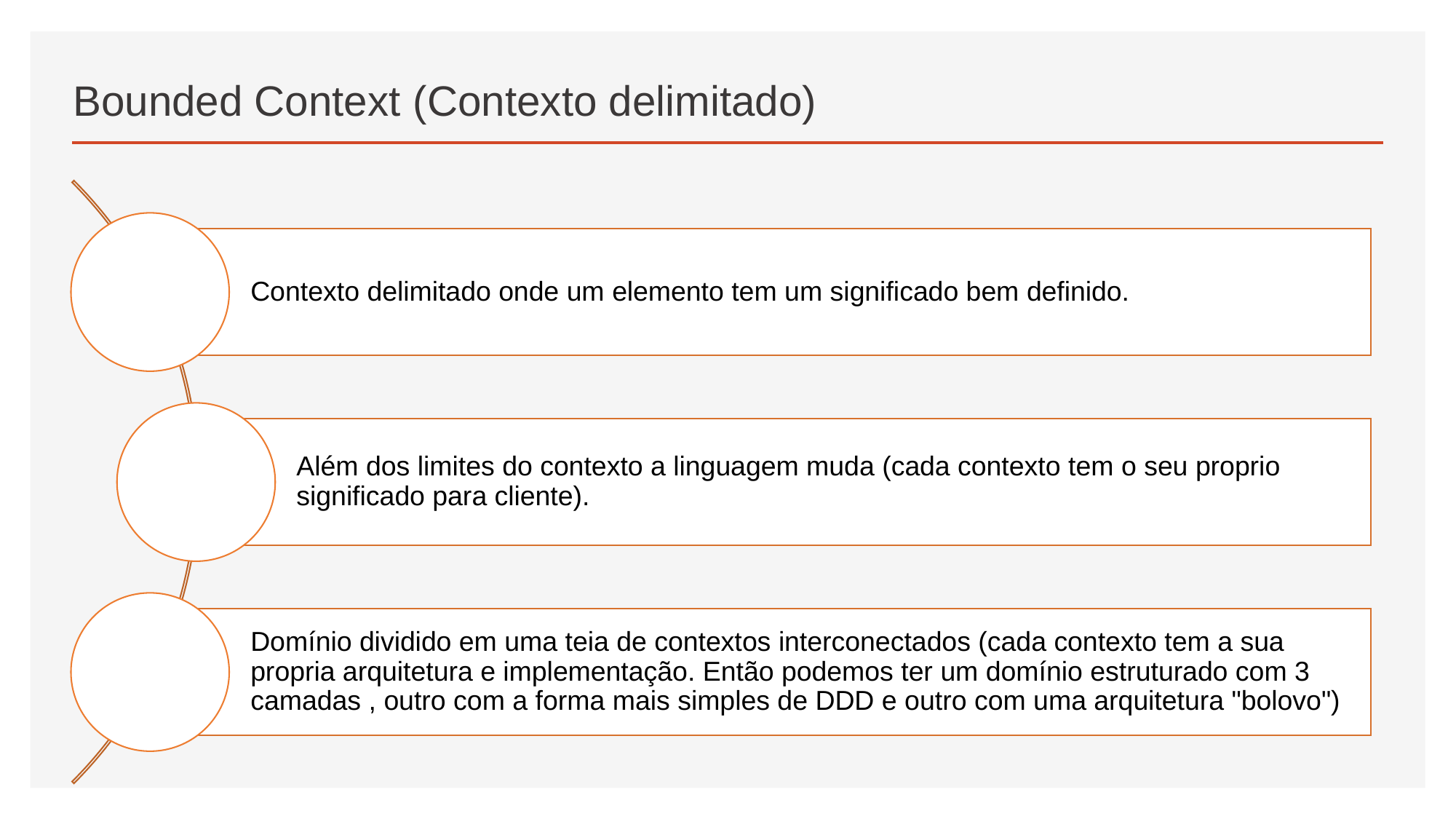

# Bounded Context (Contexto delimitado)
Contexto delimitado onde um elemento tem um significado bem definido.
Além dos limites do contexto a linguagem muda (cada contexto tem o seu proprio significado para cliente).
Domínio dividido em uma teia de contextos interconectados (cada contexto tem a sua propria arquitetura e implementação. Então podemos ter um domínio estruturado com 3 camadas , outro com a forma mais simples de DDD e outro com uma arquitetura "bolovo")